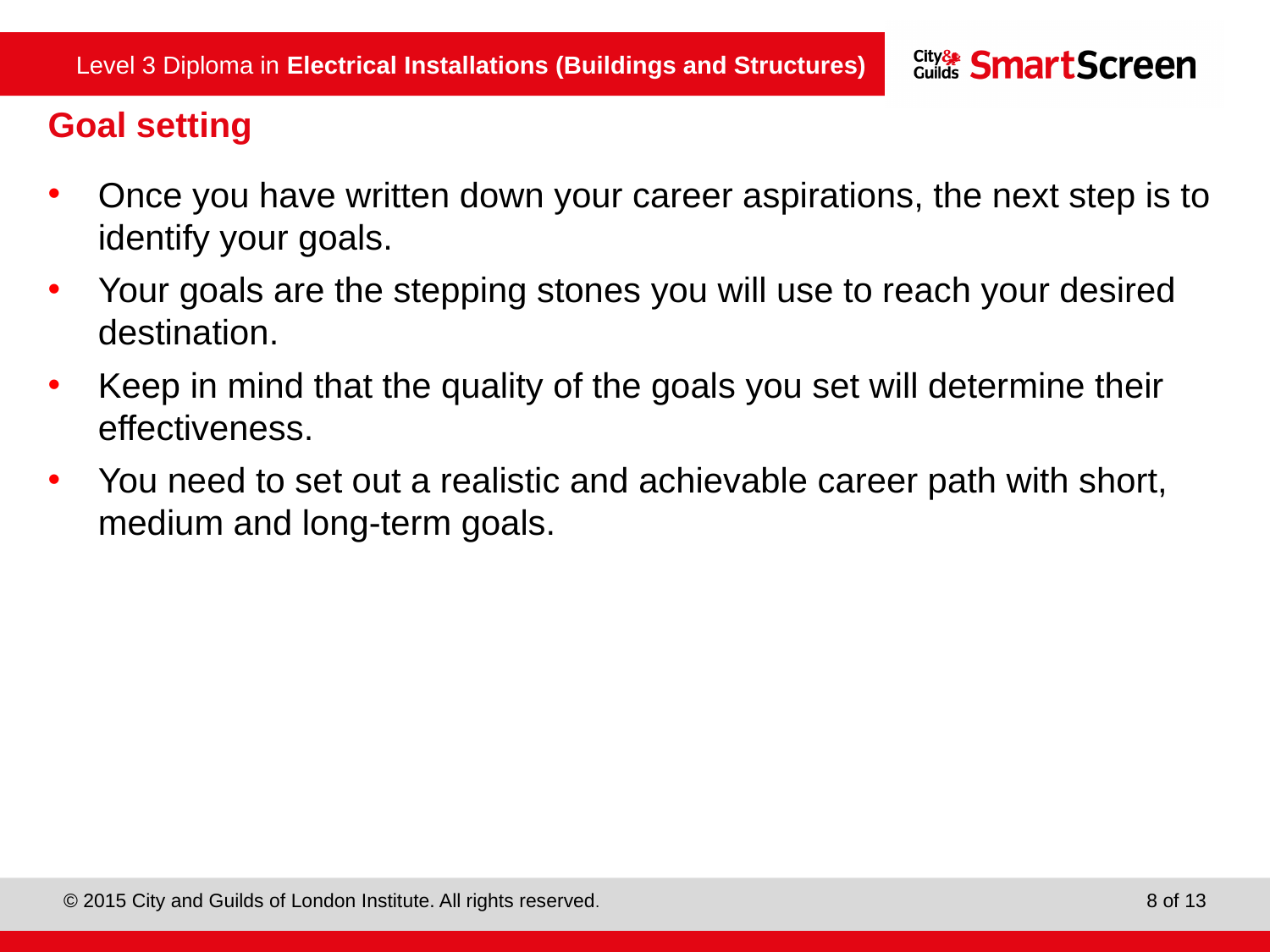

Goal setting
Once you have written down your career aspirations, the next step is to identify your goals.
Your goals are the stepping stones you will use to reach your desired destination.
Keep in mind that the quality of the goals you set will determine their effectiveness.
You need to set out a realistic and achievable career path with short, medium and long-term goals.